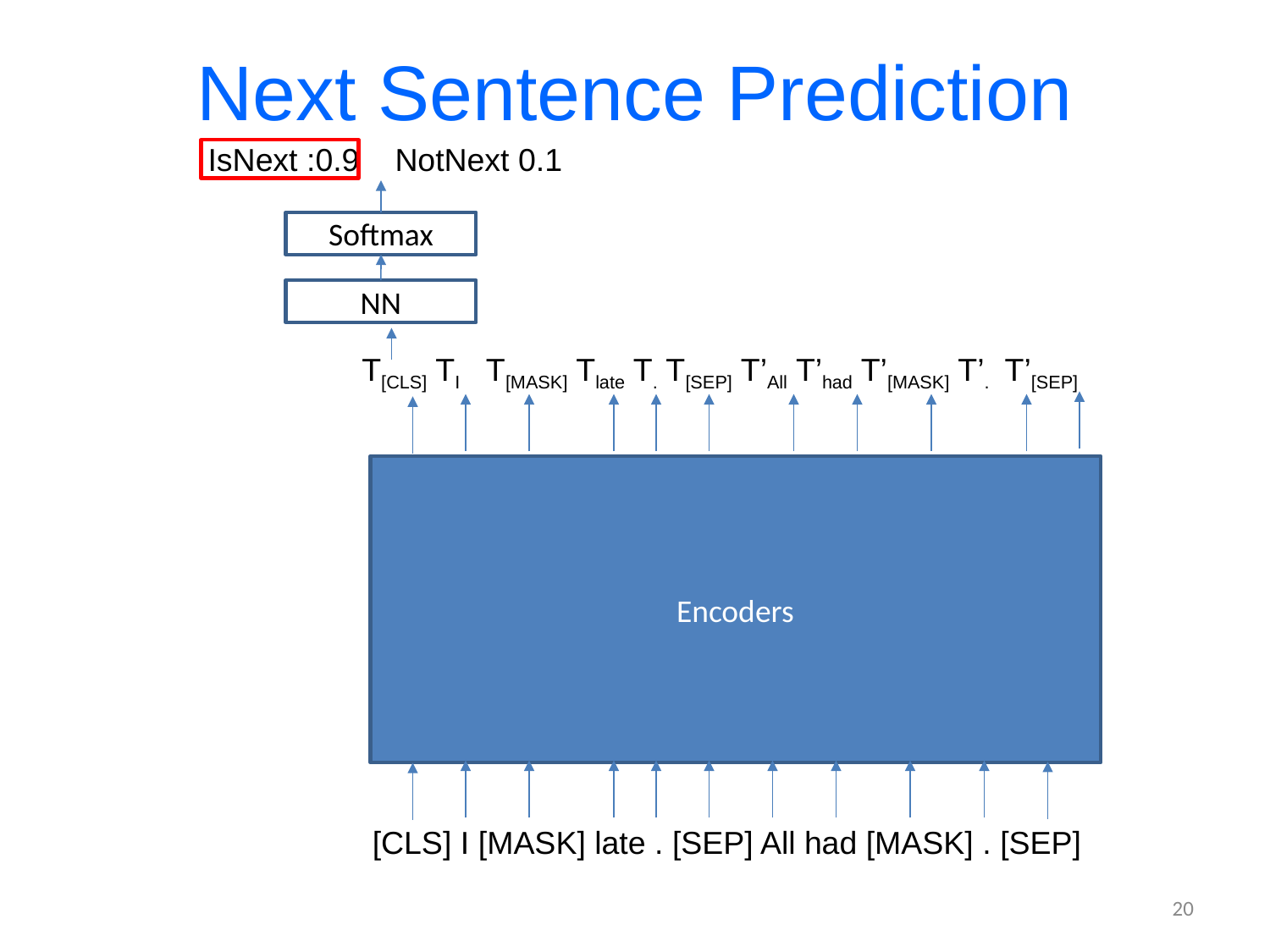

# Next Sentence Prediction
 IsNext :0.9    NotNext 0.1

Softmax
NN
T[CLS] TI   T[MASK] Tlate T. T[SEP] T’All T’had T’[MASK] T’.   T’[SEP]
Encoders
[CLS] I [MASK] late . [SEP] All had [MASK] . [SEP]
20